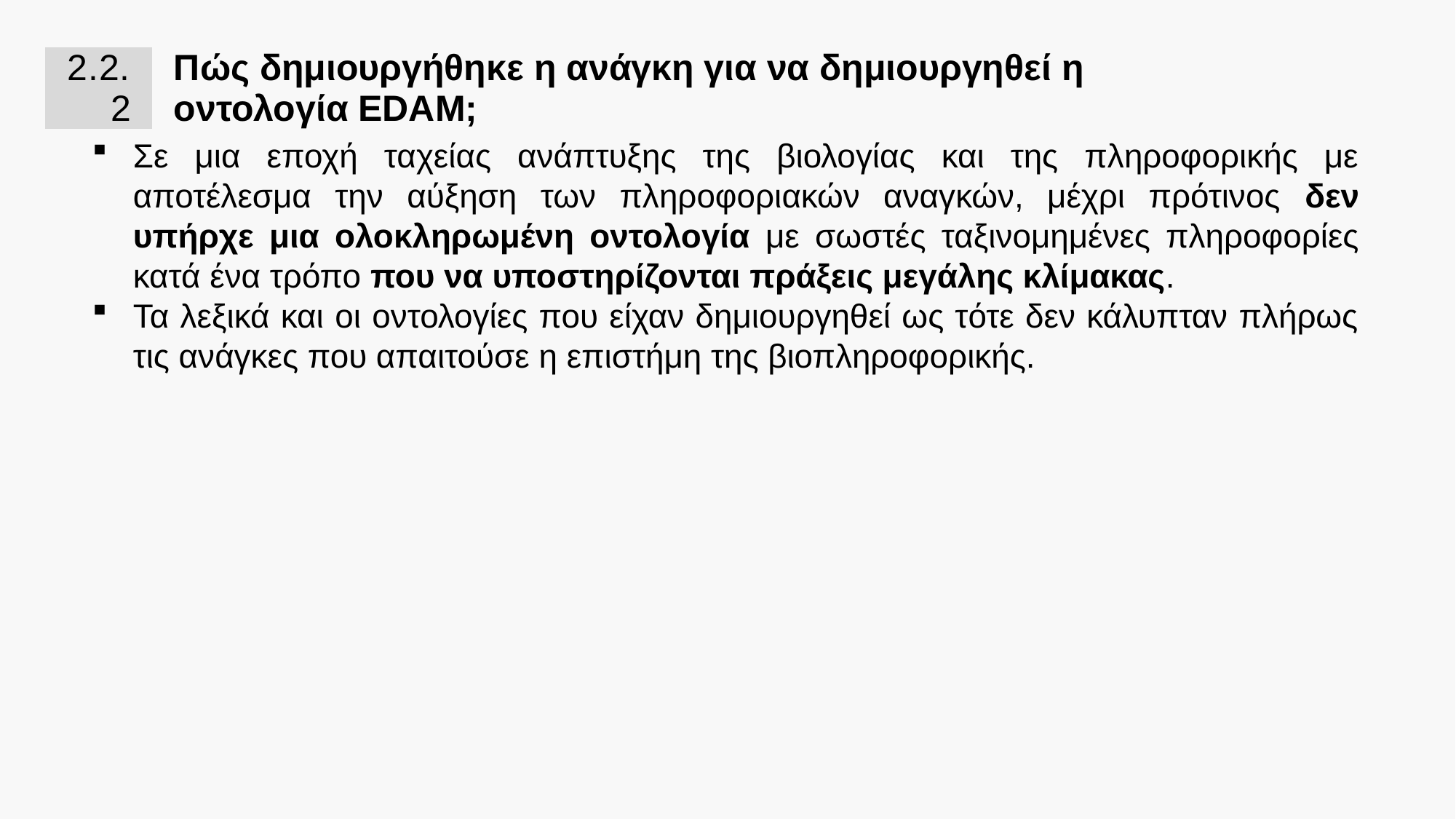

| 2.2.2 | Πώς δημιουργήθηκε η ανάγκη για να δημιουργηθεί η οντολογία EDAM; |
| --- | --- |
Σε μια εποχή ταχείας ανάπτυξης της βιολογίας και της πληροφορικής με αποτέλεσμα την αύξηση των πληροφοριακών αναγκών, μέχρι πρότινος δεν υπήρχε μια ολοκληρωμένη οντολογία με σωστές ταξινομημένες πληροφορίες κατά ένα τρόπο που να υποστηρίζονται πράξεις μεγάλης κλίμακας.
Τα λεξικά και οι οντολογίες που είχαν δημιουργηθεί ως τότε δεν κάλυπταν πλήρως τις ανάγκες που απαιτούσε η επιστήμη της βιοπληροφορικής.